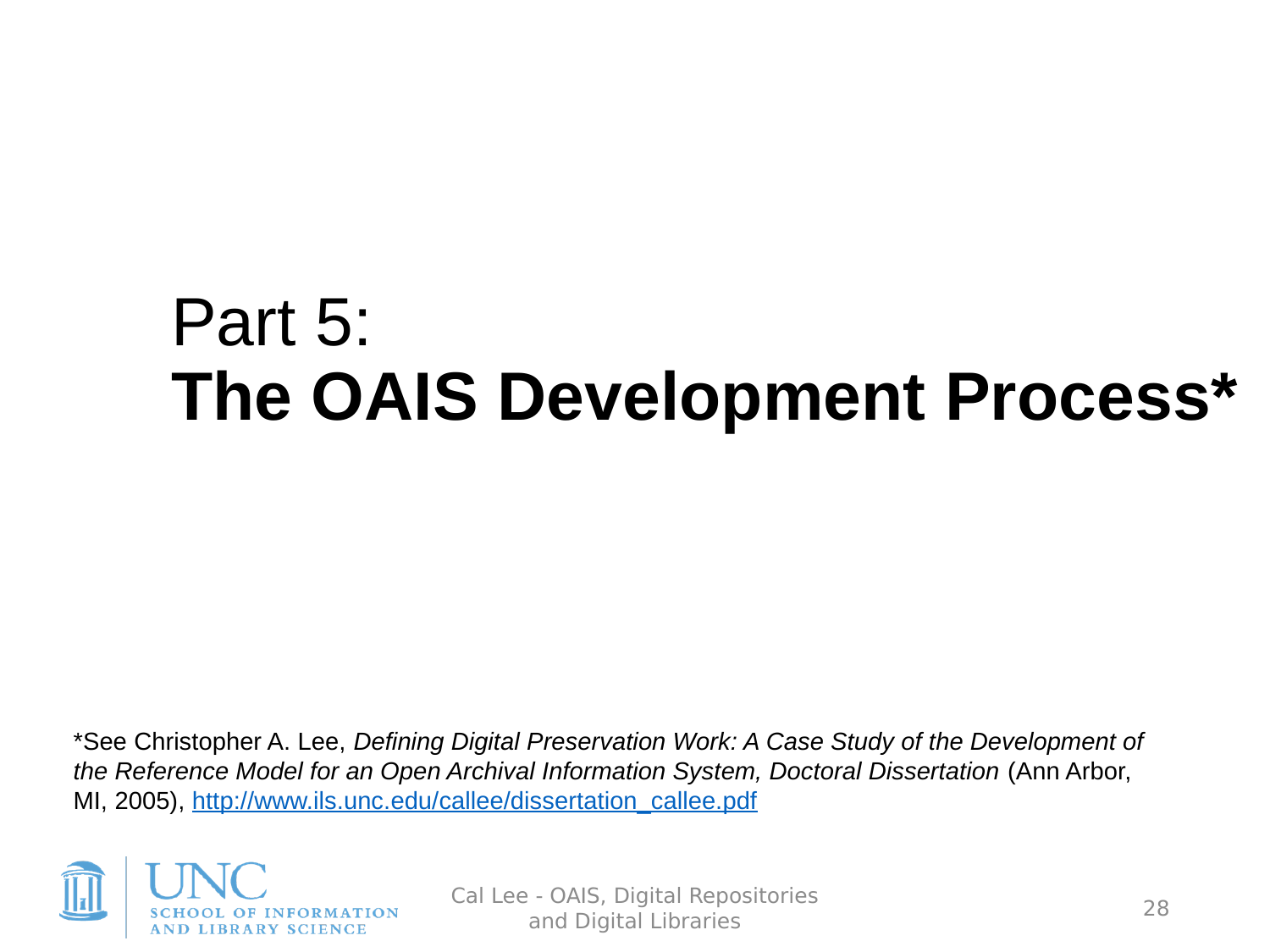

Part 5:
The OAIS Development Process*
*See Christopher A. Lee, Defining Digital Preservation Work: A Case Study of the Development of the Reference Model for an Open Archival Information System, Doctoral Dissertation (Ann Arbor, MI, 2005), http://www.ils.unc.edu/callee/dissertation_callee.pdf
Cal Lee - OAIS, Digital Repositories and Digital Libraries
28